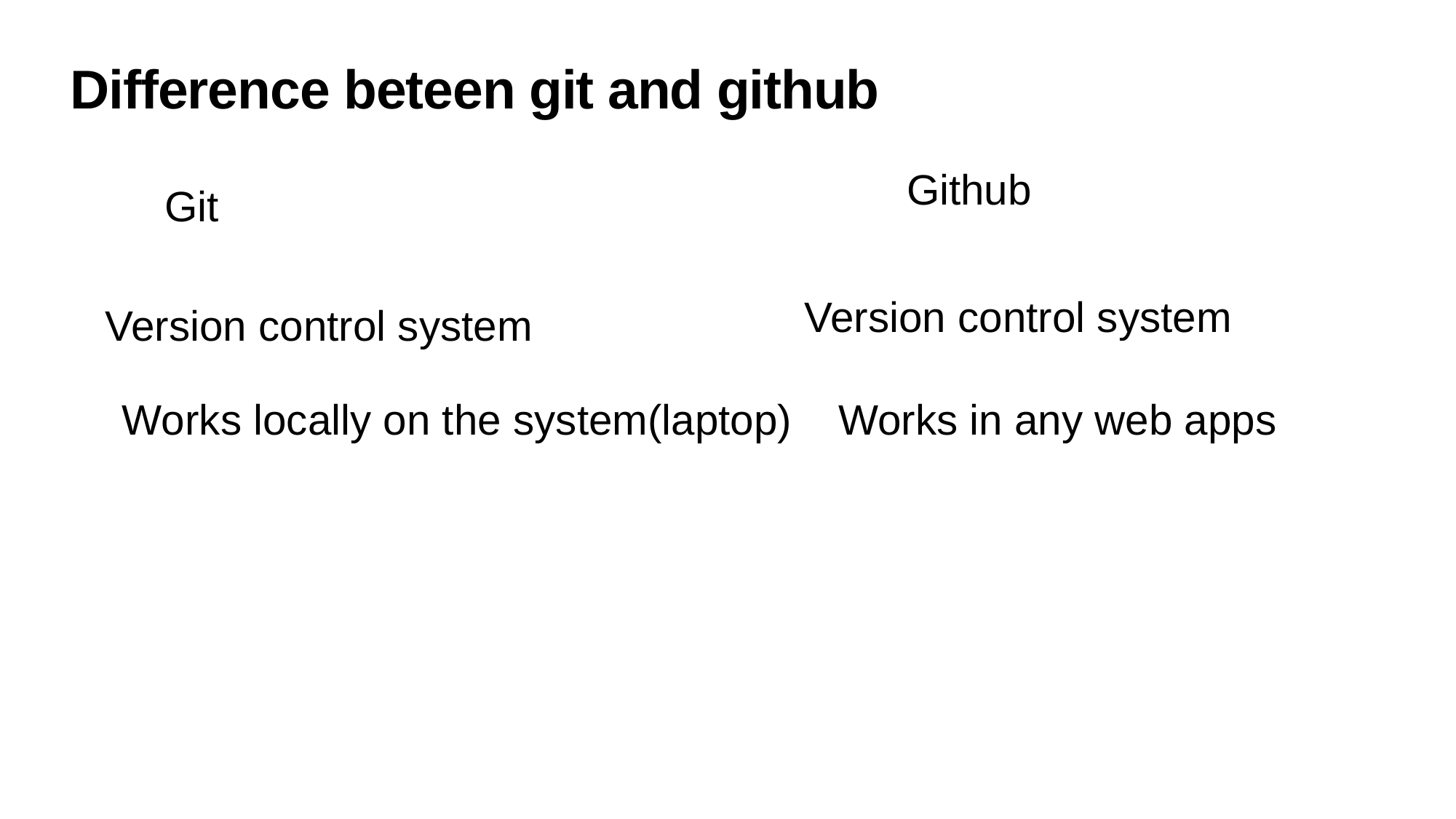

# Difference beteen git and github
Github
Git
Version control system
Version control system
Works locally on the system(laptop)
Works in any web apps